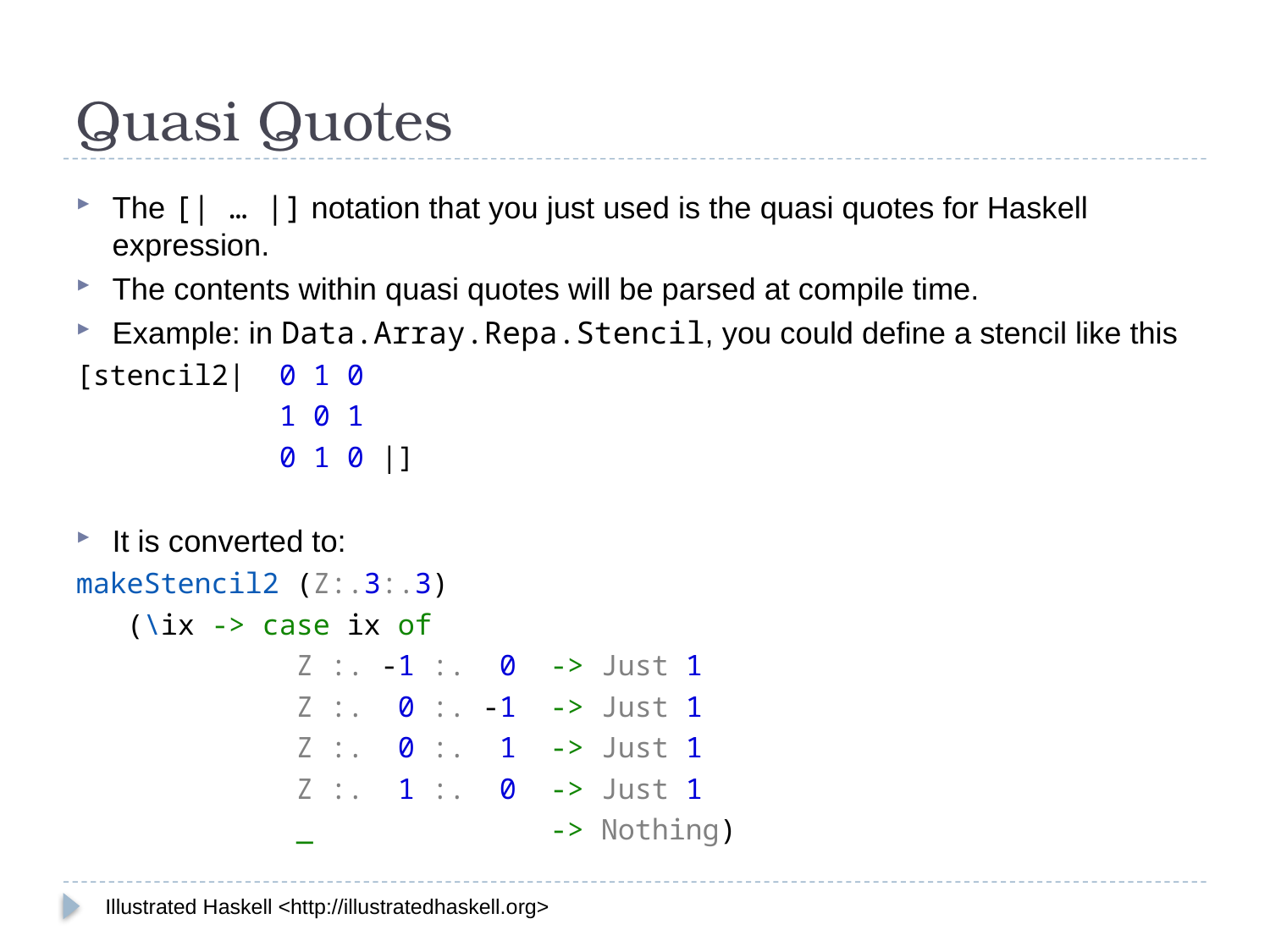

# Quasi Quotes
The [| … |] notation that you just used is the quasi quotes for Haskell expression.
The contents within quasi quotes will be parsed at compile time.
Example: in Data.Array.Repa.Stencil, you could define a stencil like this
[stencil2|  0 1 0
            1 0 1
            0 1 0 |]

It is converted to:
makeStencil2 (Z:.3:.3)
   (\ix -> case ix of
             Z :. -1 :.  0  -> Just 1
             Z :.  0 :. -1  -> Just 1
             Z :.  0 :.  1  -> Just 1
             Z :.  1 :.  0  -> Just 1
             _              -> Nothing)